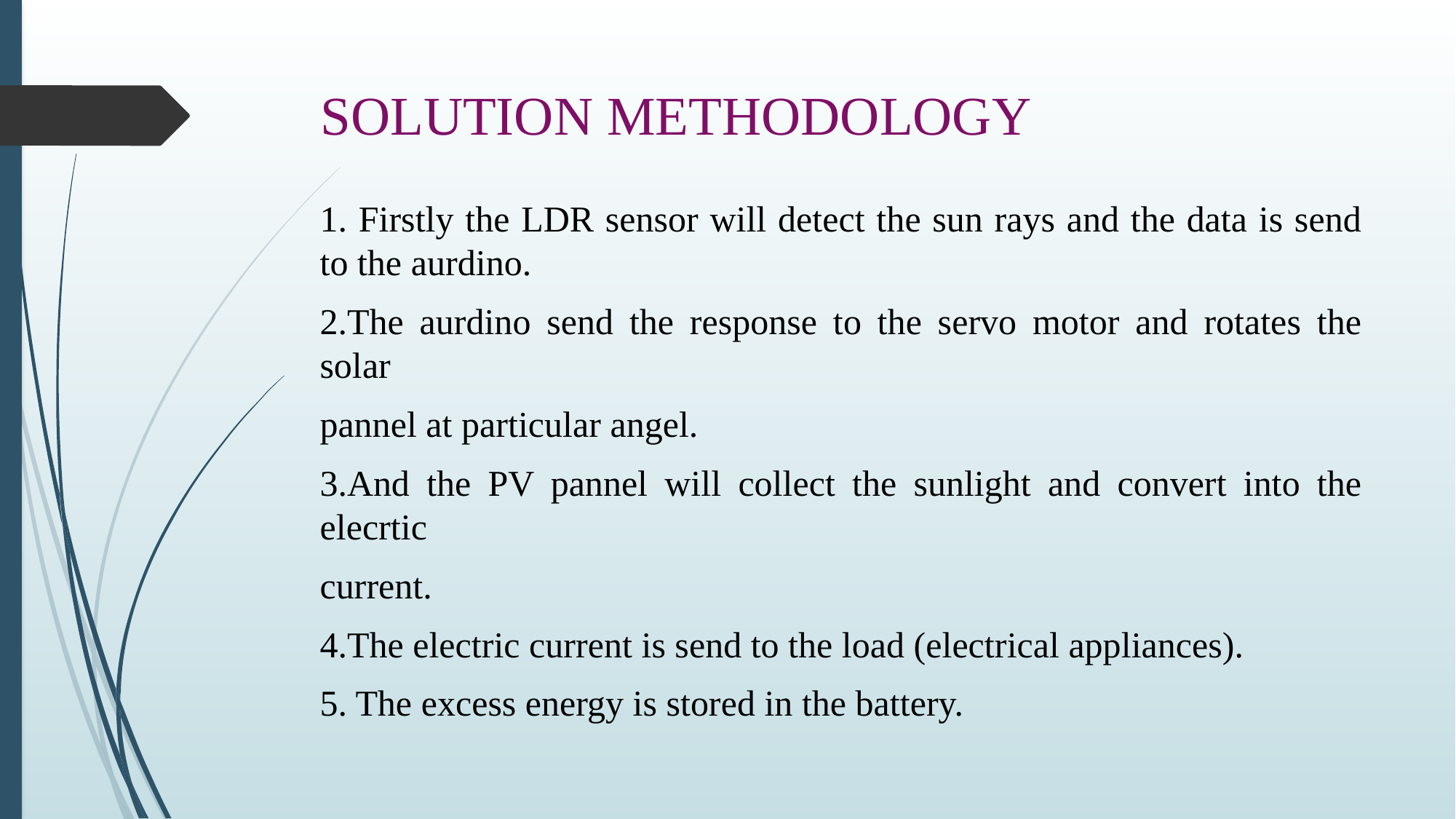

# SOLUTION METHODOLOGY
1. Firstly the LDR sensor will detect the sun rays and the data is send to the aurdino.
2.The aurdino send the response to the servo motor and rotates the solar
pannel at particular angel.
3.And the PV pannel will collect the sunlight and convert into the elecrtic
current.
4.The electric current is send to the load (electrical appliances).
5. The excess energy is stored in the battery.